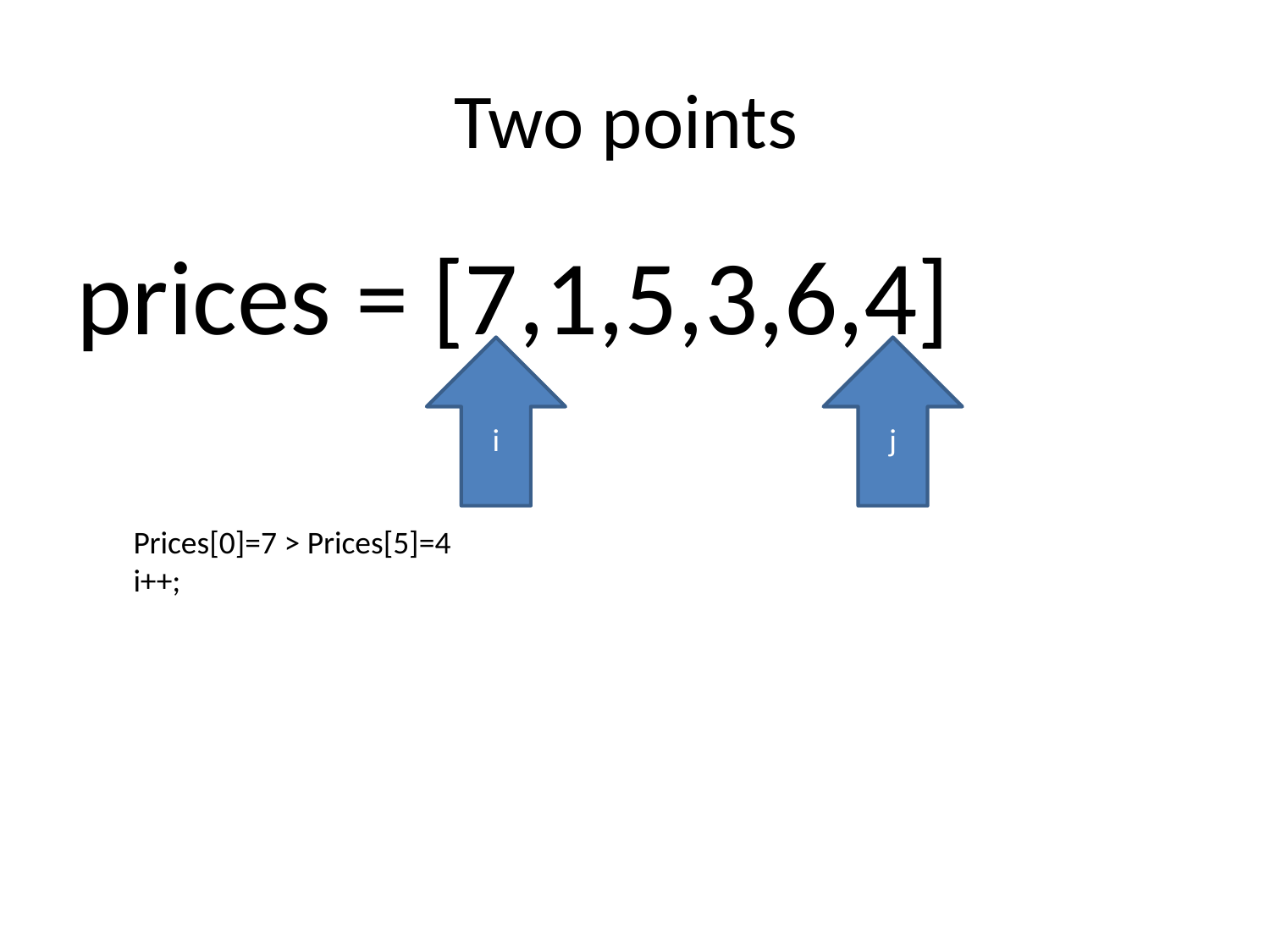

# Two points
prices = [7,1,5,3,6,4]
i
j
Prices[0]=7 > Prices[5]=4
i++;